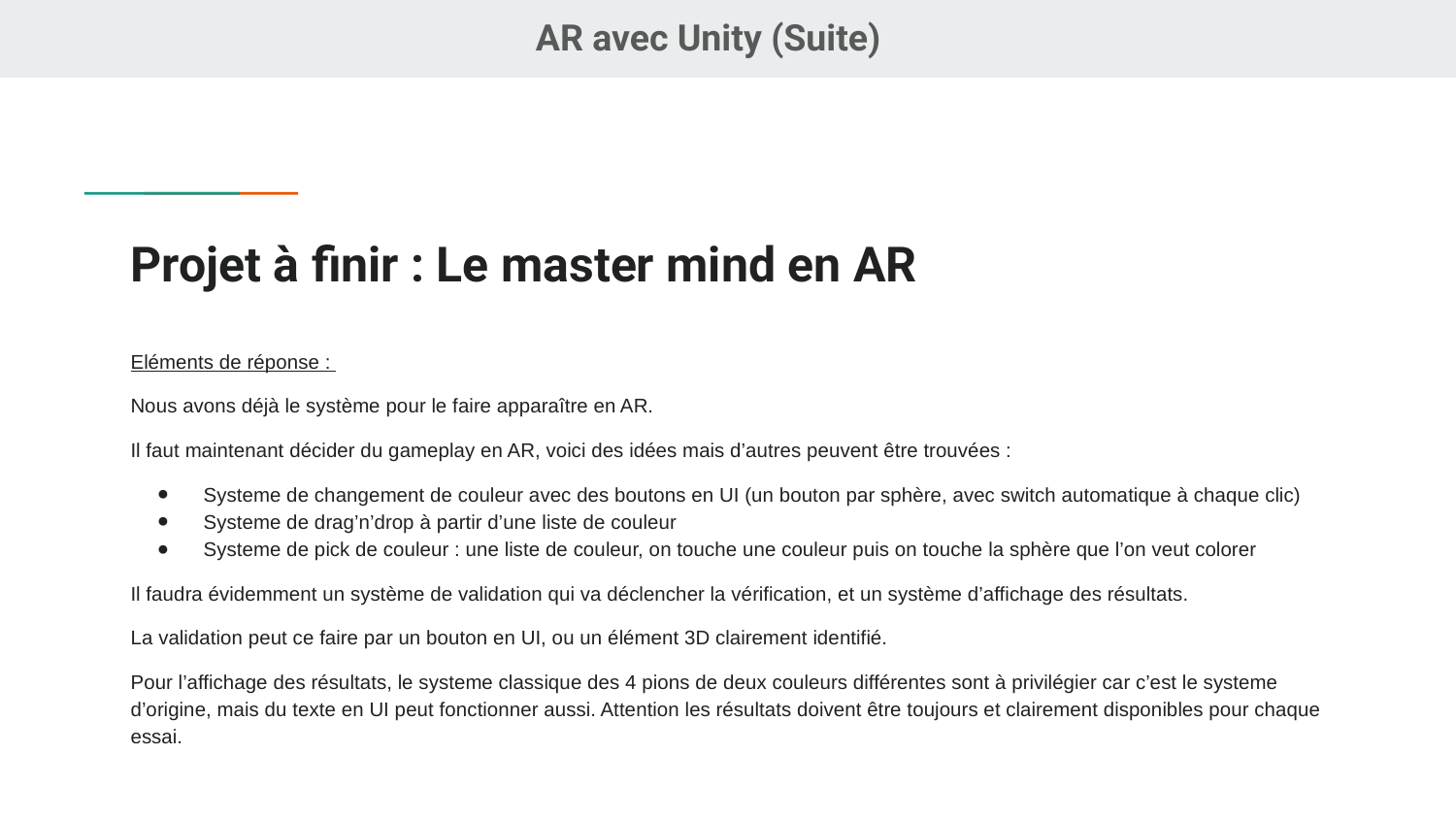

AR avec Unity (Suite)
# Projet à finir : Le master mind en AR
Eléments de réponse :
Nous avons déjà le système pour le faire apparaître en AR.
Il faut maintenant décider du gameplay en AR, voici des idées mais d’autres peuvent être trouvées :
Systeme de changement de couleur avec des boutons en UI (un bouton par sphère, avec switch automatique à chaque clic)
Systeme de drag’n’drop à partir d’une liste de couleur
Systeme de pick de couleur : une liste de couleur, on touche une couleur puis on touche la sphère que l’on veut colorer
Il faudra évidemment un système de validation qui va déclencher la vérification, et un système d’affichage des résultats.
La validation peut ce faire par un bouton en UI, ou un élément 3D clairement identifié.
Pour l’affichage des résultats, le systeme classique des 4 pions de deux couleurs différentes sont à privilégier car c’est le systeme d’origine, mais du texte en UI peut fonctionner aussi. Attention les résultats doivent être toujours et clairement disponibles pour chaque essai.